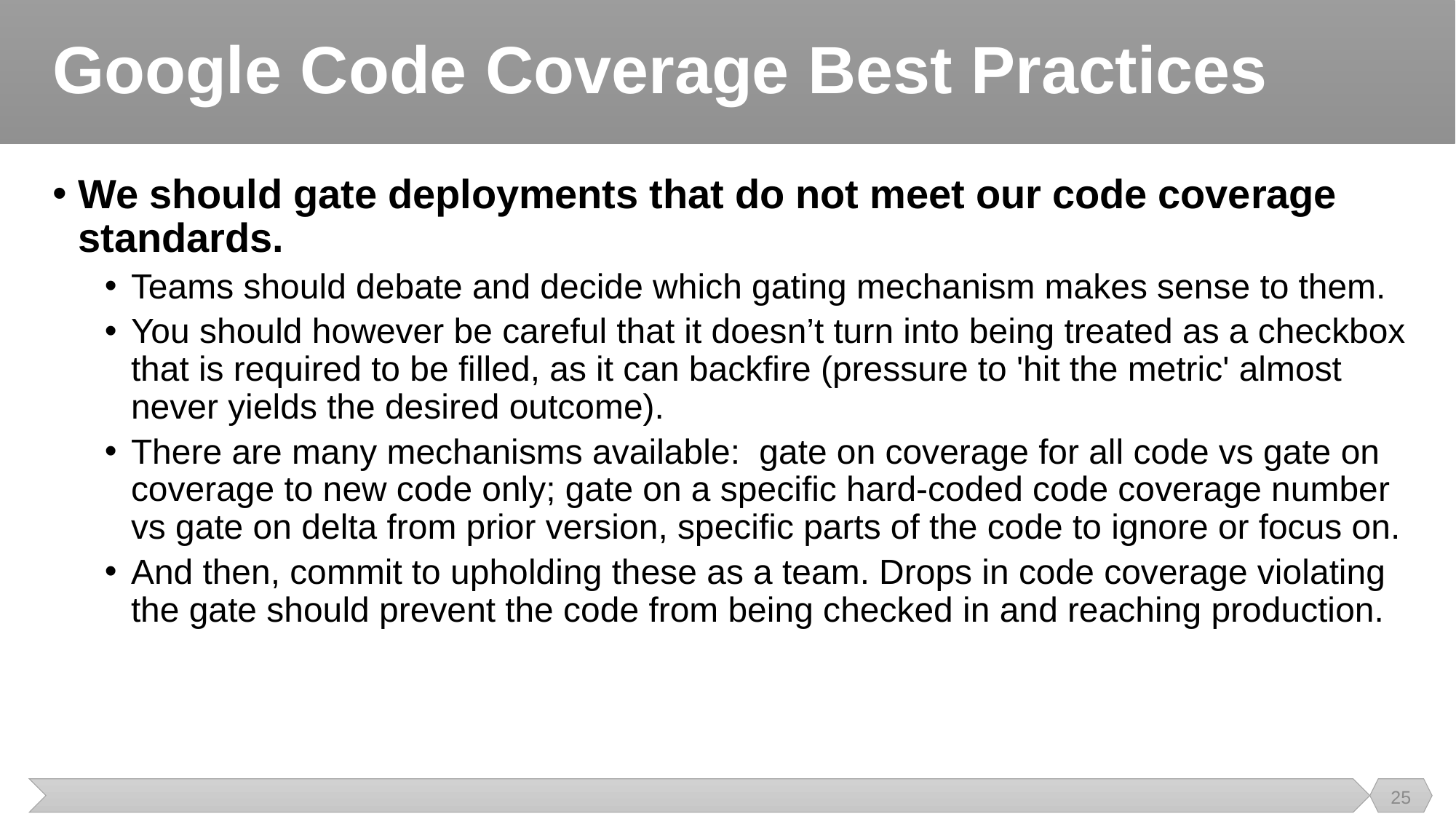

# Google Code Coverage Best Practices
We should gate deployments that do not meet our code coverage standards.
Teams should debate and decide which gating mechanism makes sense to them.
You should however be careful that it doesn’t turn into being treated as a checkbox that is required to be filled, as it can backfire (pressure to 'hit the metric' almost never yields the desired outcome).
There are many mechanisms available:  gate on coverage for all code vs gate on coverage to new code only; gate on a specific hard-coded code coverage number vs gate on delta from prior version, specific parts of the code to ignore or focus on.
And then, commit to upholding these as a team. Drops in code coverage violating the gate should prevent the code from being checked in and reaching production.

25